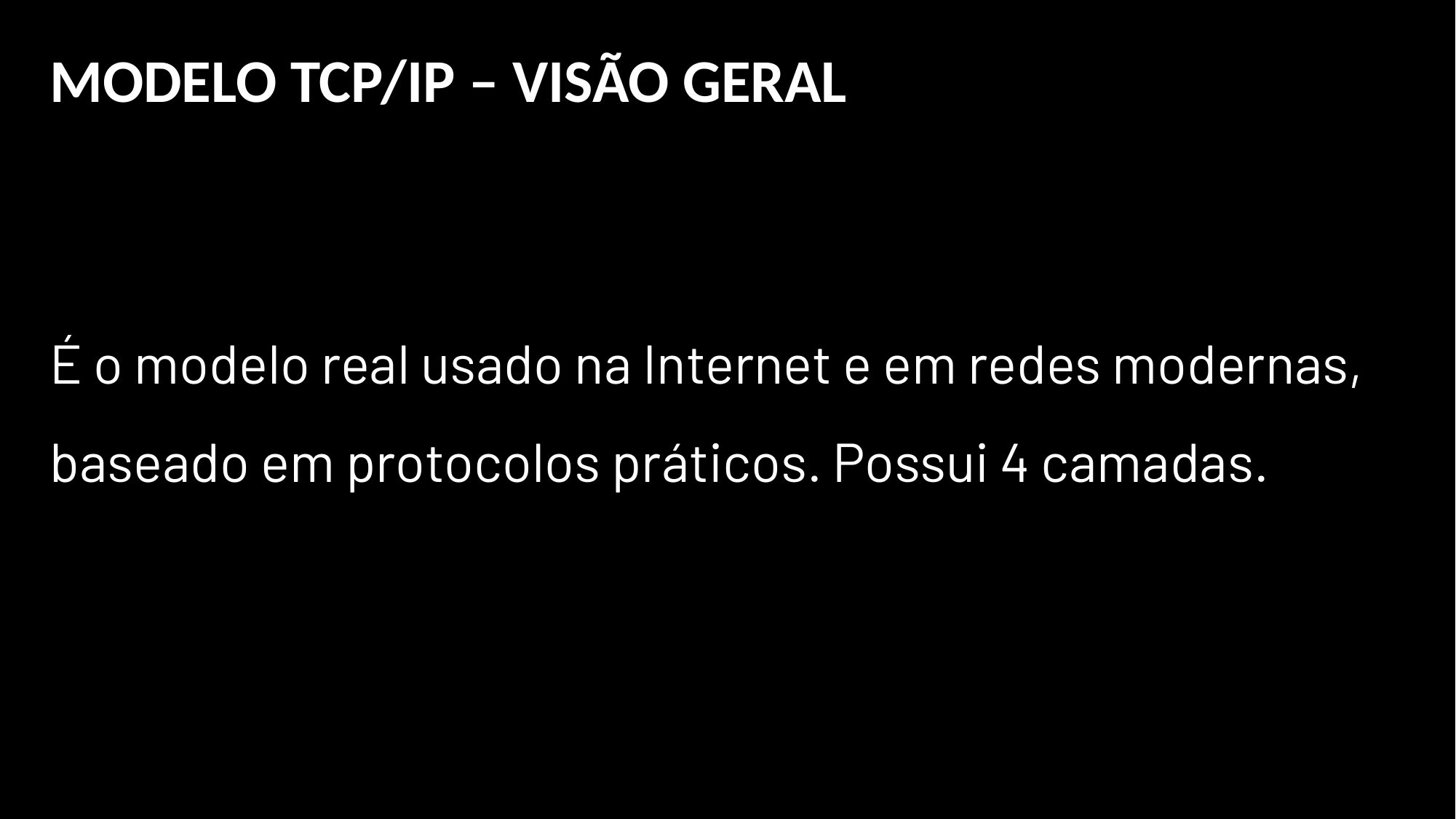

MODELO TCP/IP – VISÃO GERAL
É o modelo real usado na Internet e em redes modernas, baseado em protocolos práticos. Possui 4 camadas.